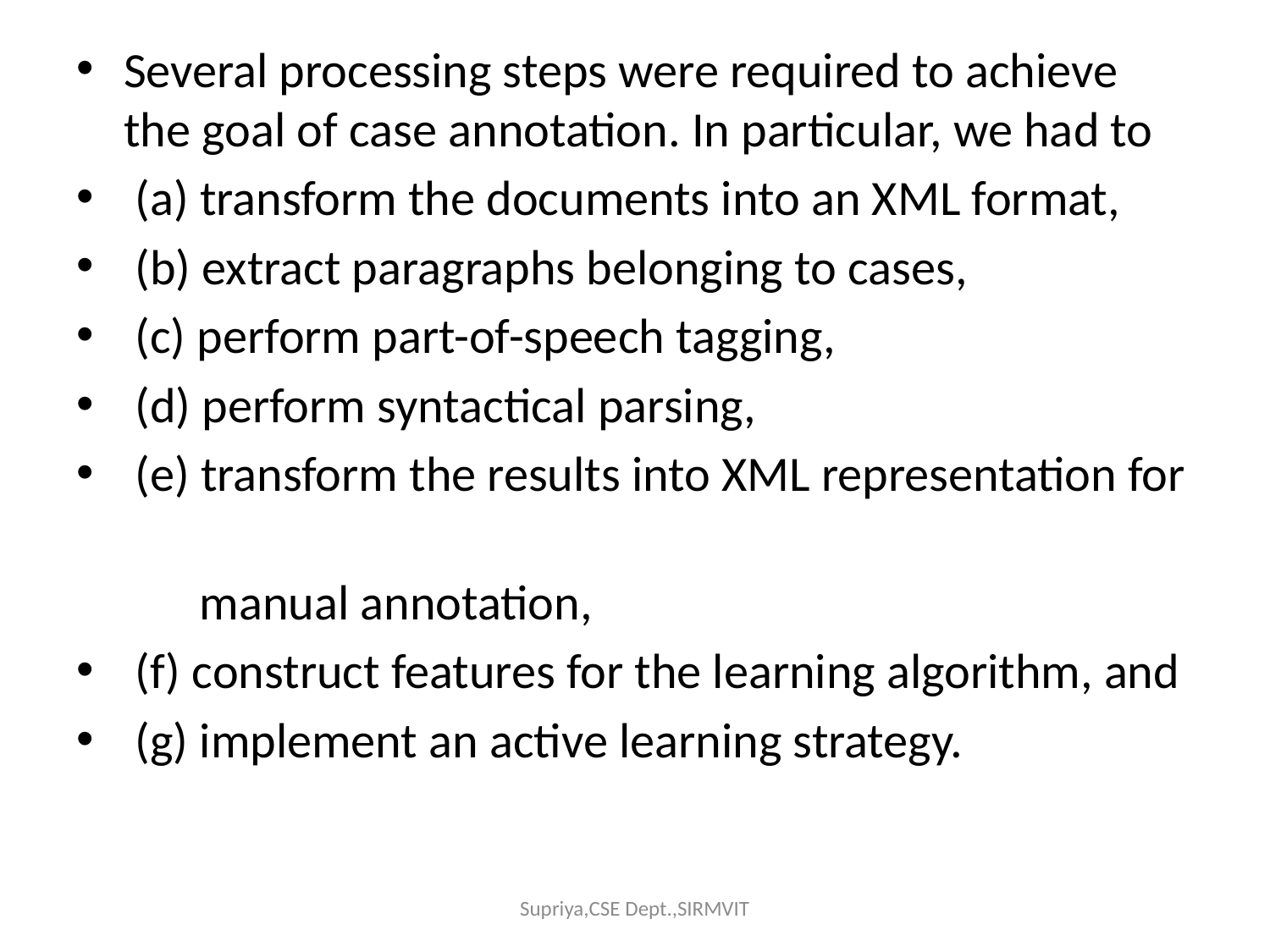

Several processing steps were required to achieve the goal of case annotation. In particular, we had to
 (a) transform the documents into an XML format,
 (b) extract paragraphs belonging to cases,
 (c) perform part-of-speech tagging,
 (d) perform syntactical parsing,
 (e) transform the results into XML representation for
           manual annotation,
 (f) construct features for the learning algorithm, and
 (g) implement an active learning strategy.
Supriya,CSE Dept.,SIRMVIT